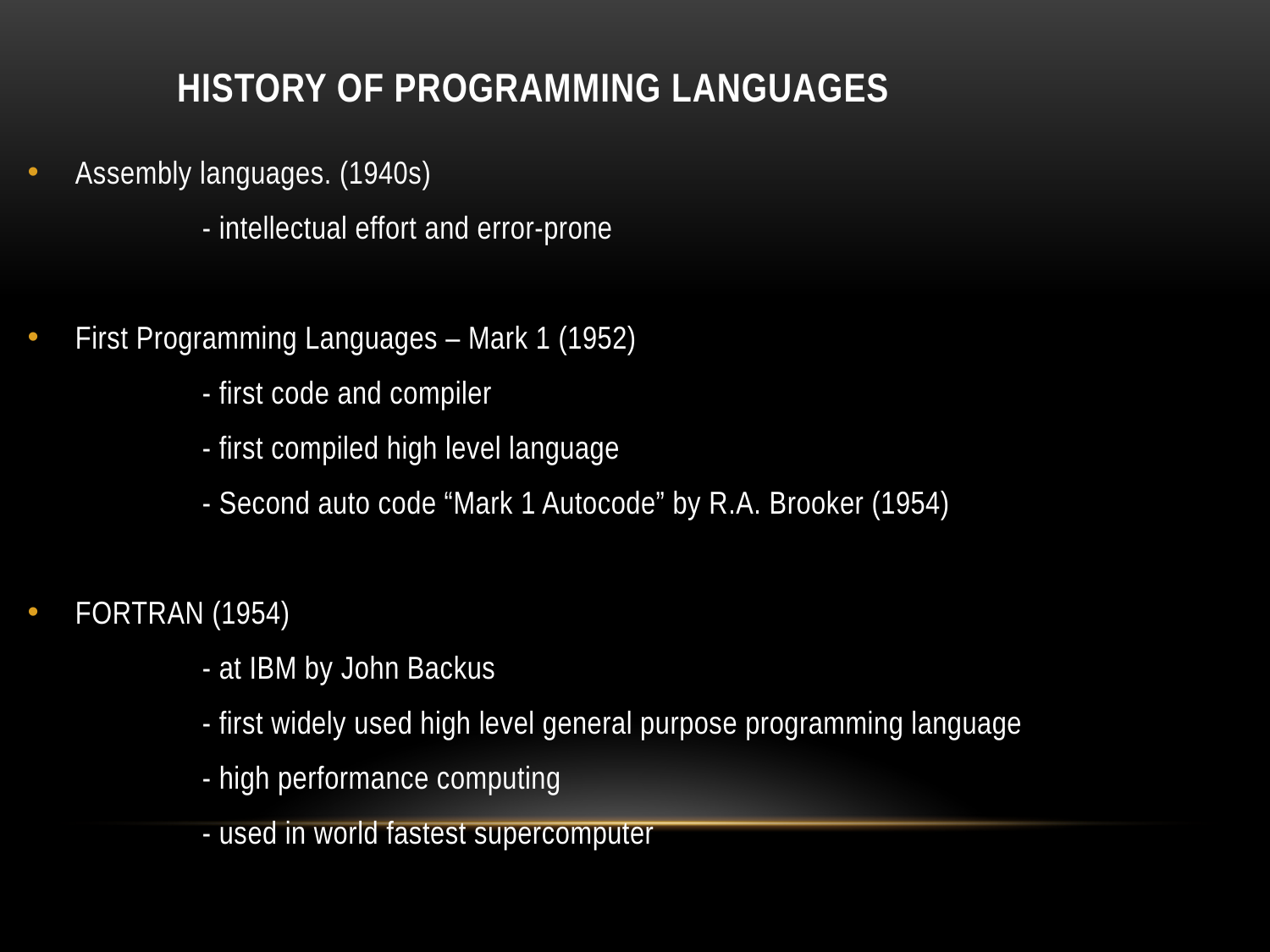

# HISTORY OF PROGRAMMING LANGUAGES
Assembly languages. (1940s)
		- intellectual effort and error-prone

First Programming Languages – Mark 1 (1952)
		- first code and compiler
		- first compiled high level language
		- Second auto code “Mark 1 Autocode” by R.A. Brooker (1954)

FORTRAN (1954)
		- at IBM by John Backus
		- first widely used high level general purpose programming language
		- high performance computing
		- used in world fastest supercomputer